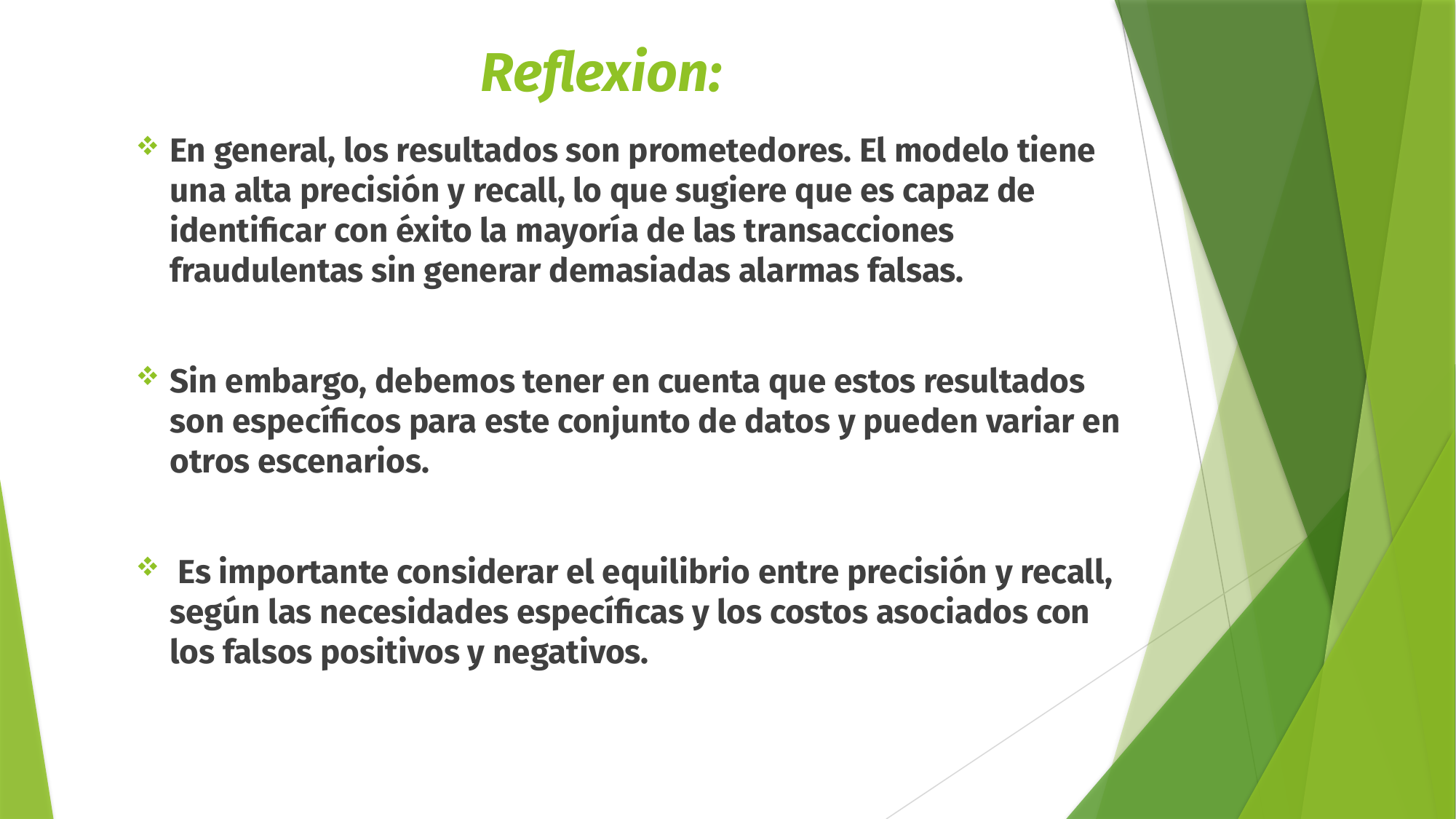

# Reflexion:
En general, los resultados son prometedores. El modelo tiene una alta precisión y recall, lo que sugiere que es capaz de identificar con éxito la mayoría de las transacciones fraudulentas sin generar demasiadas alarmas falsas.

Sin embargo, debemos tener en cuenta que estos resultados son específicos para este conjunto de datos y pueden variar en otros escenarios.

 Es importante considerar el equilibrio entre precisión y recall, según las necesidades específicas y los costos asociados con los falsos positivos y negativos.